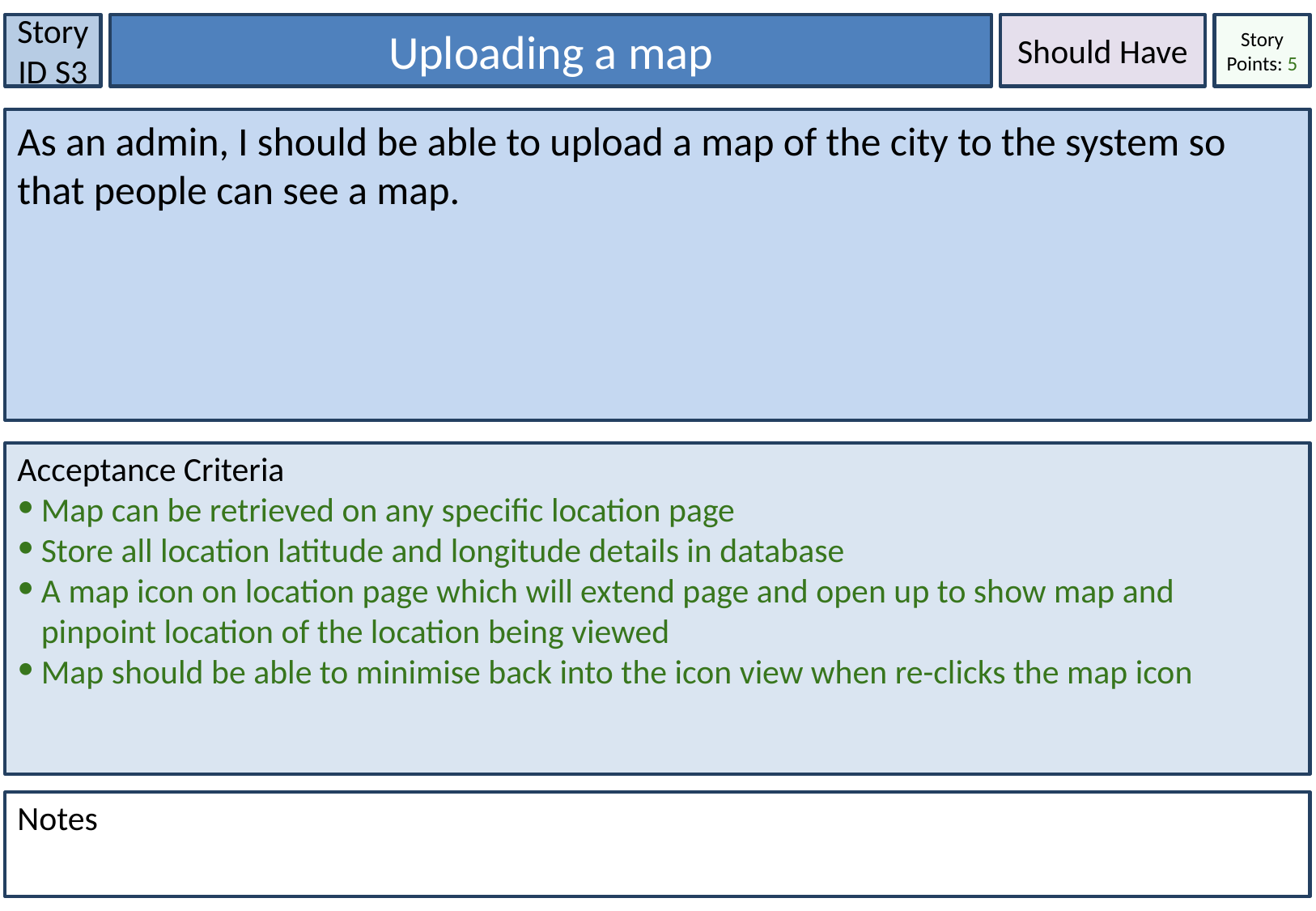

Uploading a map
Should Have
Story ID S3
Story Points: 5
As an admin, I should be able to upload a map of the city to the system so that people can see a map.
Acceptance Criteria
Map can be retrieved on any specific location page
Store all location latitude and longitude details in database
A map icon on location page which will extend page and open up to show map and pinpoint location of the location being viewed
Map should be able to minimise back into the icon view when re-clicks the map icon

Notes